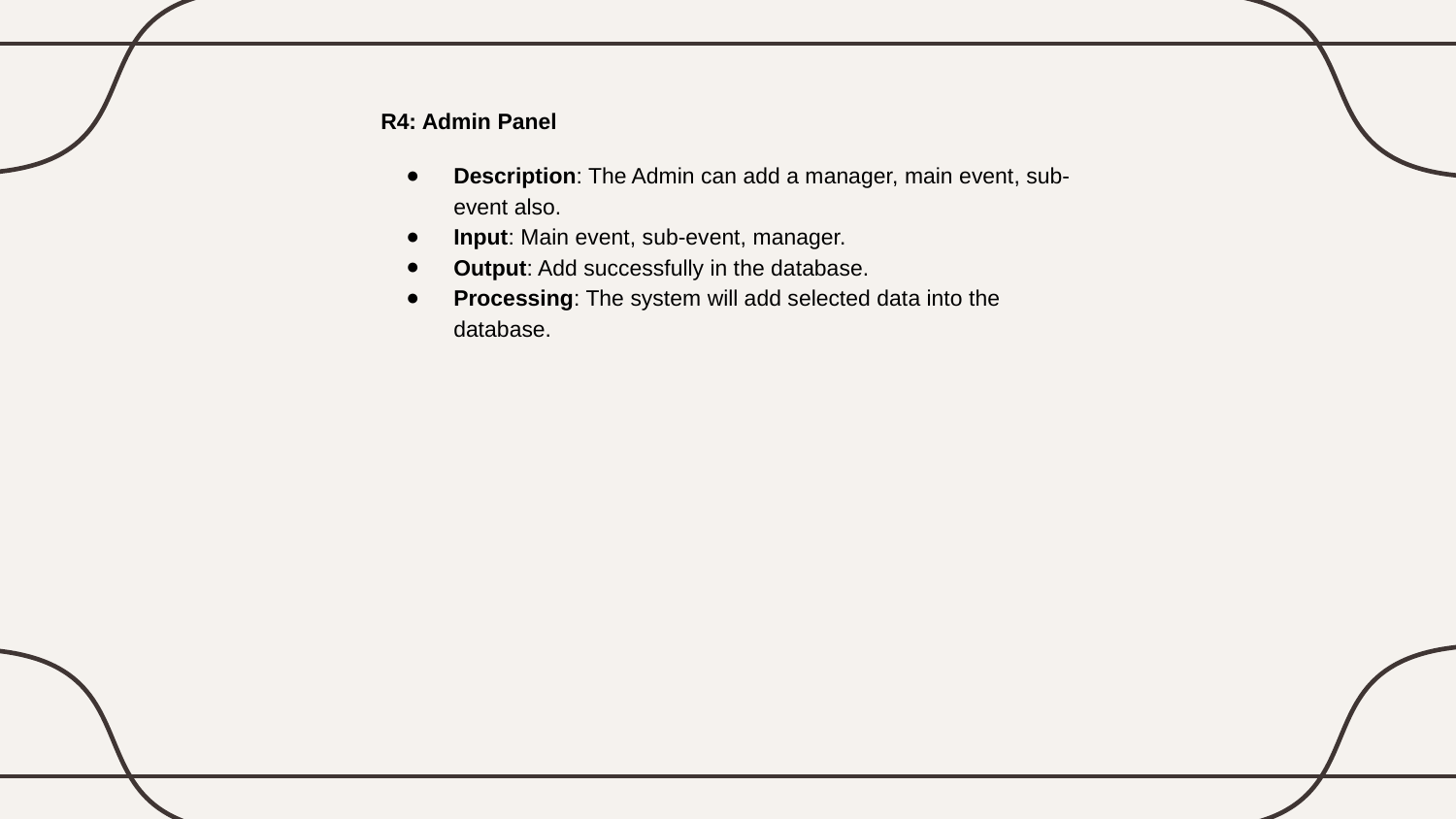

R4: Admin Panel
Description: The Admin can add a manager, main event, sub-event also.
Input: Main event, sub-event, manager.
Output: Add successfully in the database.
Processing: The system will add selected data into the database.